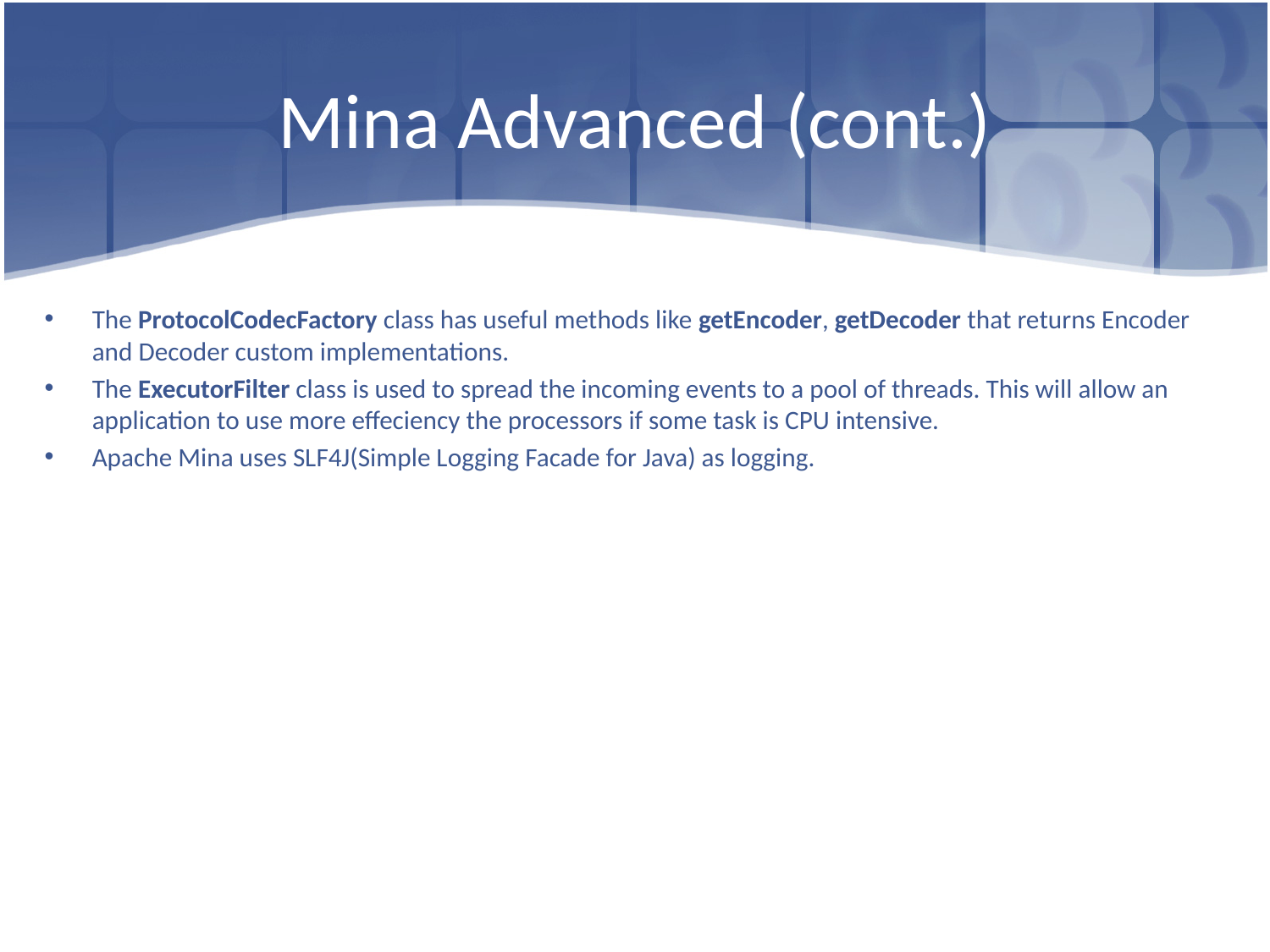

# Mina Advanced (cont.)
The ProtocolCodecFactory class has useful methods like getEncoder, getDecoder that returns Encoder and Decoder custom implementations.
The ExecutorFilter class is used to spread the incoming events to a pool of threads. This will allow an application to use more effeciency the processors if some task is CPU intensive.
Apache Mina uses SLF4J(Simple Logging Facade for Java) as logging.